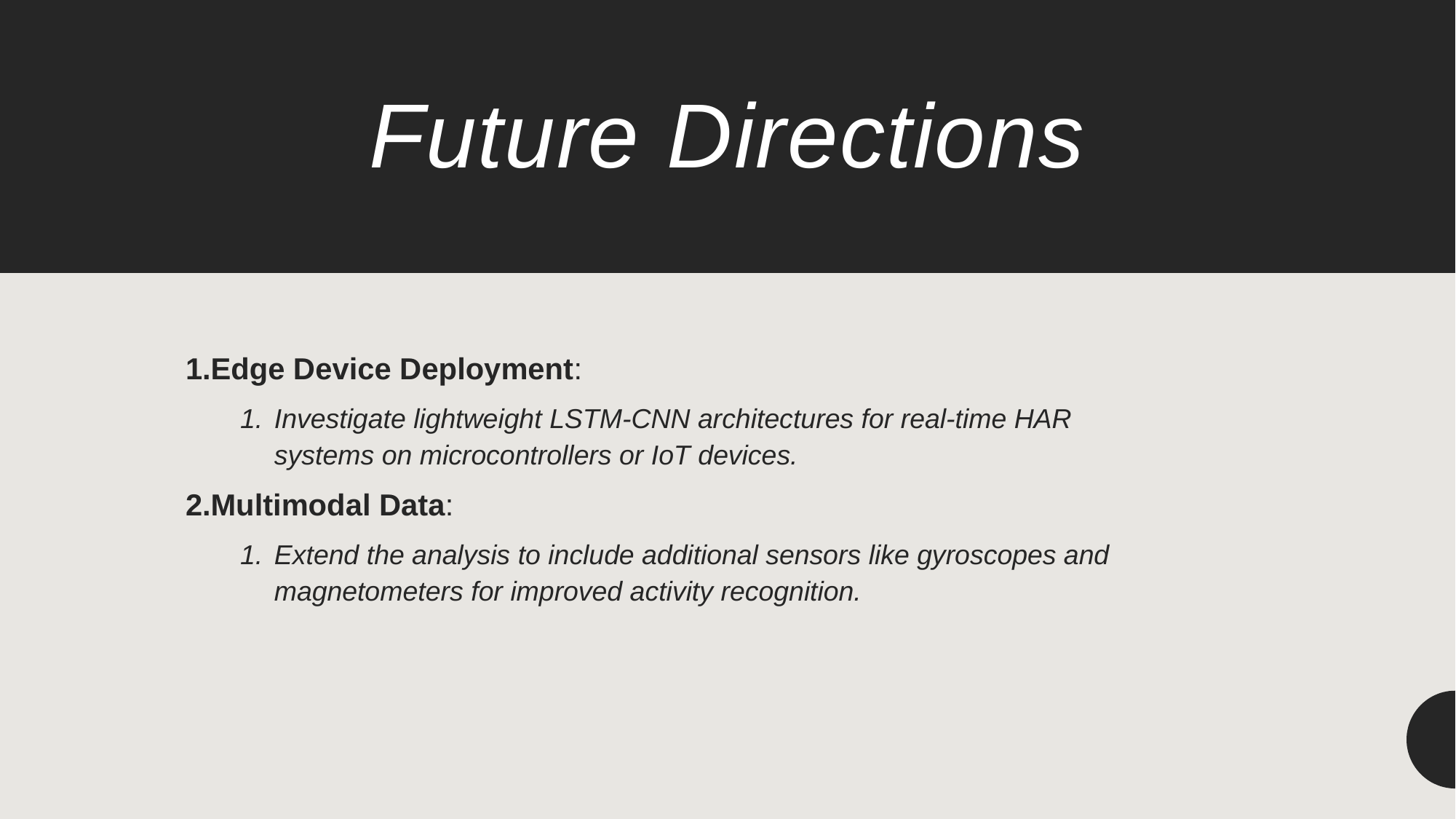

# Future Directions
Edge Device Deployment:
Investigate lightweight LSTM-CNN architectures for real-time HAR systems on microcontrollers or IoT devices.
Multimodal Data:
Extend the analysis to include additional sensors like gyroscopes and magnetometers for improved activity recognition.